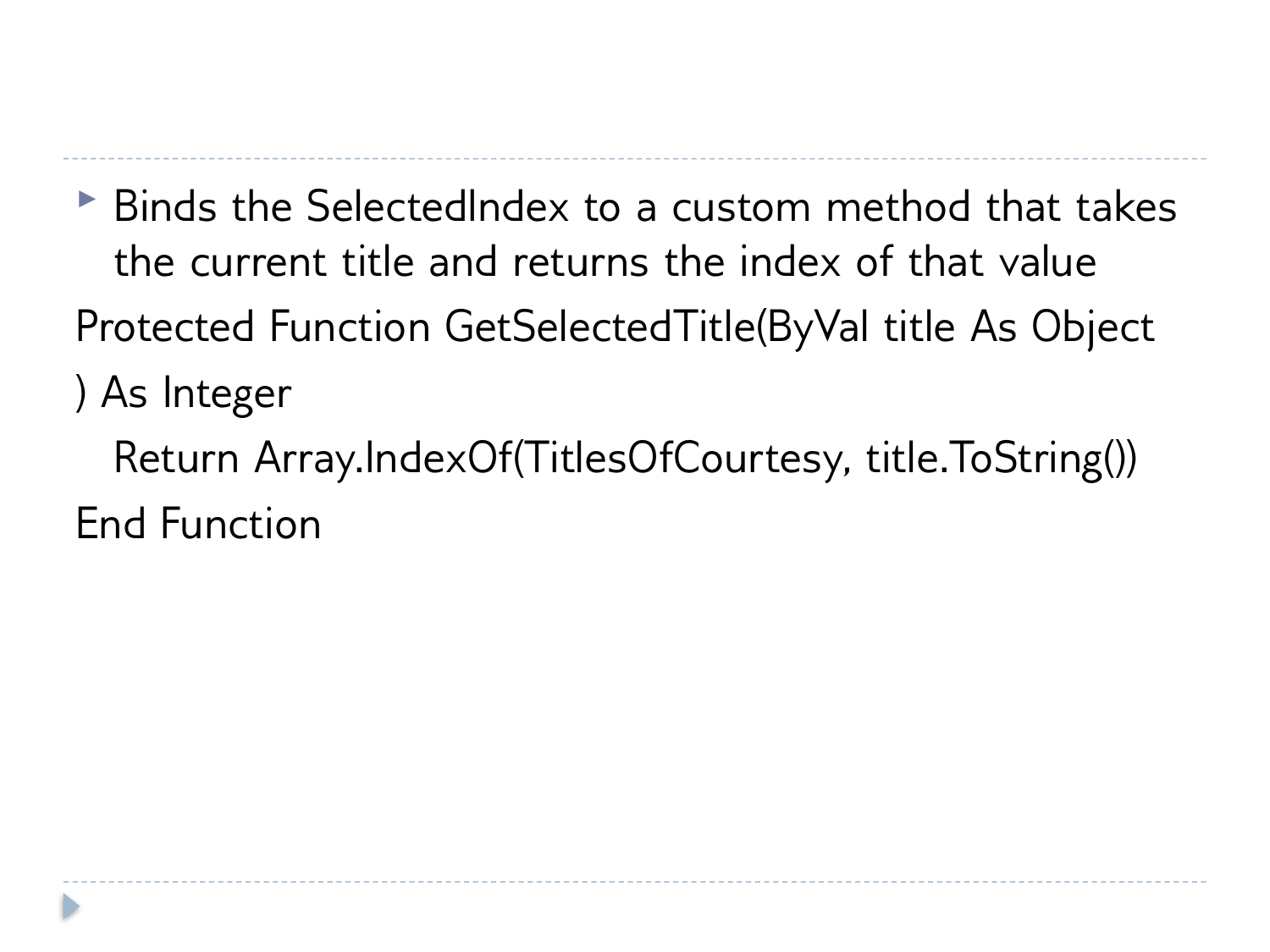

#
Binds the SelectedIndex to a custom method that takes the current title and returns the index of that value
Protected Function GetSelectedTitle(ByVal title As Object
) As Integer
	Return Array.IndexOf(TitlesOfCourtesy, title.ToString())
End Function